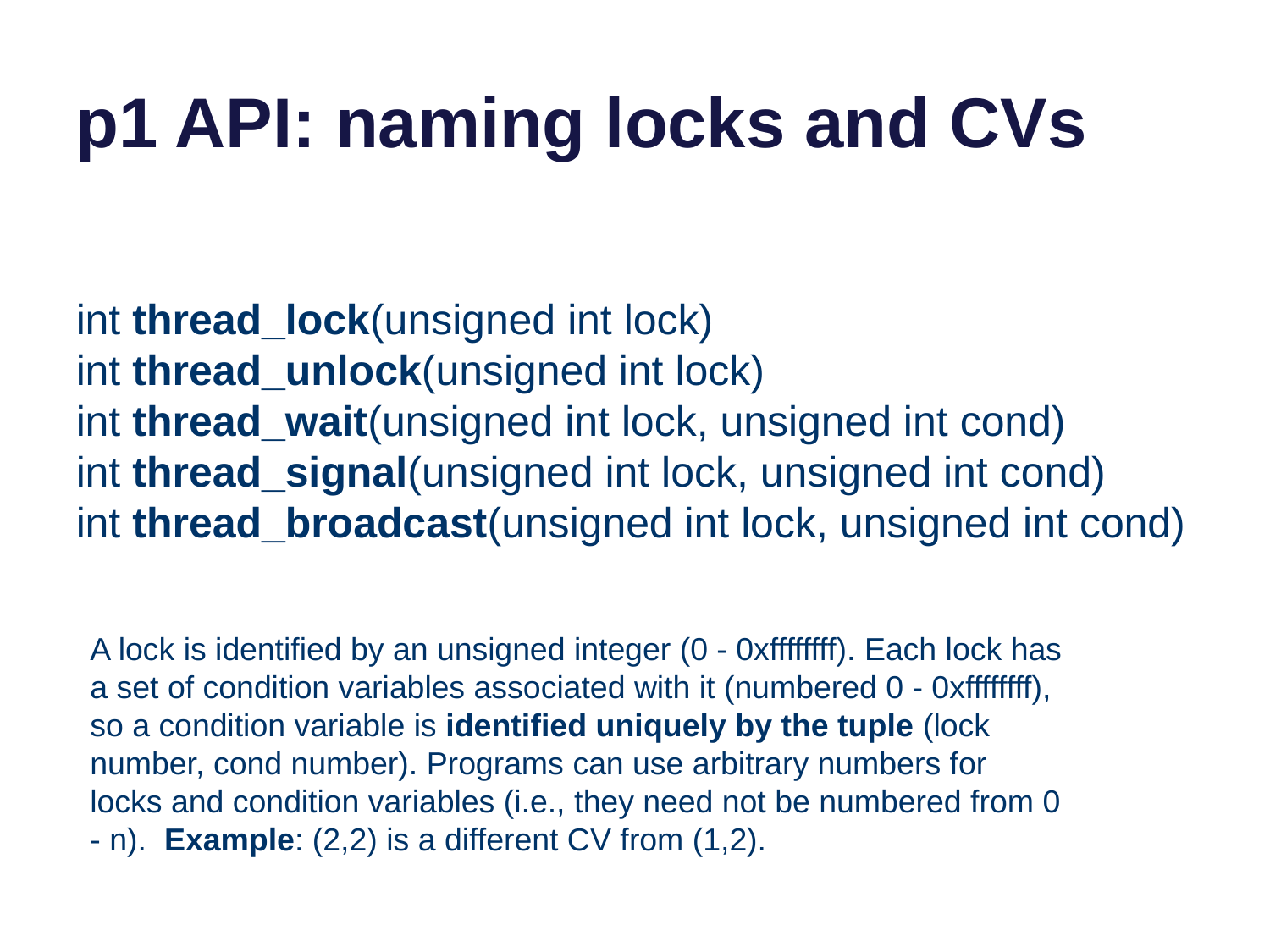

# p1 API: naming locks and CVs
int thread_lock(unsigned int lock)
int thread_unlock(unsigned int lock)
int thread_wait(unsigned int lock, unsigned int cond)
int thread_signal(unsigned int lock, unsigned int cond)
int thread_broadcast(unsigned int lock, unsigned int cond)
A lock is identified by an unsigned integer (0 - 0xffffffff). Each lock has a set of condition variables associated with it (numbered 0 - 0xffffffff), so a condition variable is identified uniquely by the tuple (lock number, cond number). Programs can use arbitrary numbers for locks and condition variables (i.e., they need not be numbered from 0 - n).  Example: (2,2) is a different CV from (1,2).